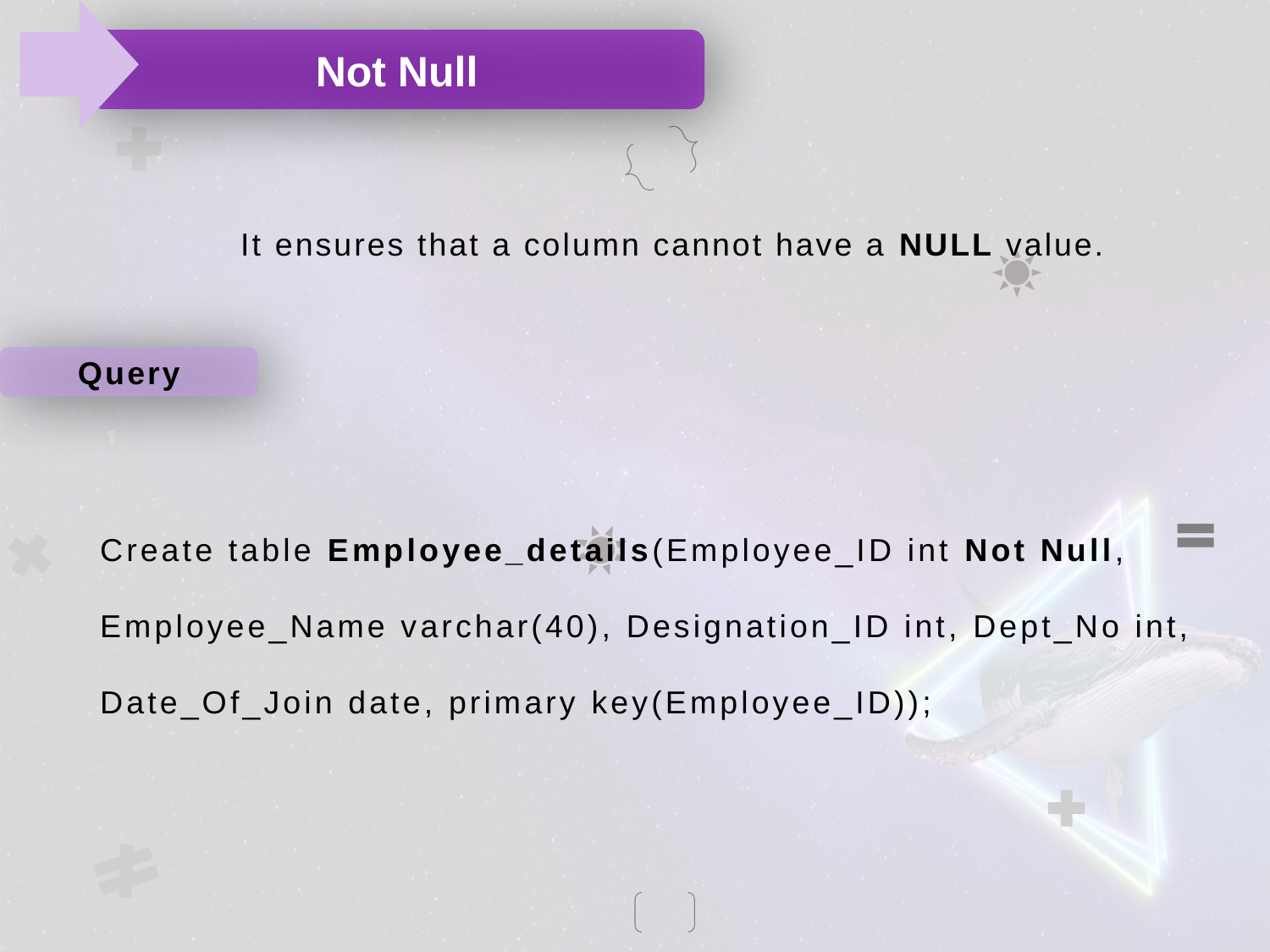

Not Null

It ensures that a column cannot have a NULL value.

Query
Create table Employee_details(Employee_ID int Not Null,
Employee_Name varchar(40), Designation_ID int, Dept_No int,
Date_Of_Join date, primary key(Employee_ID));